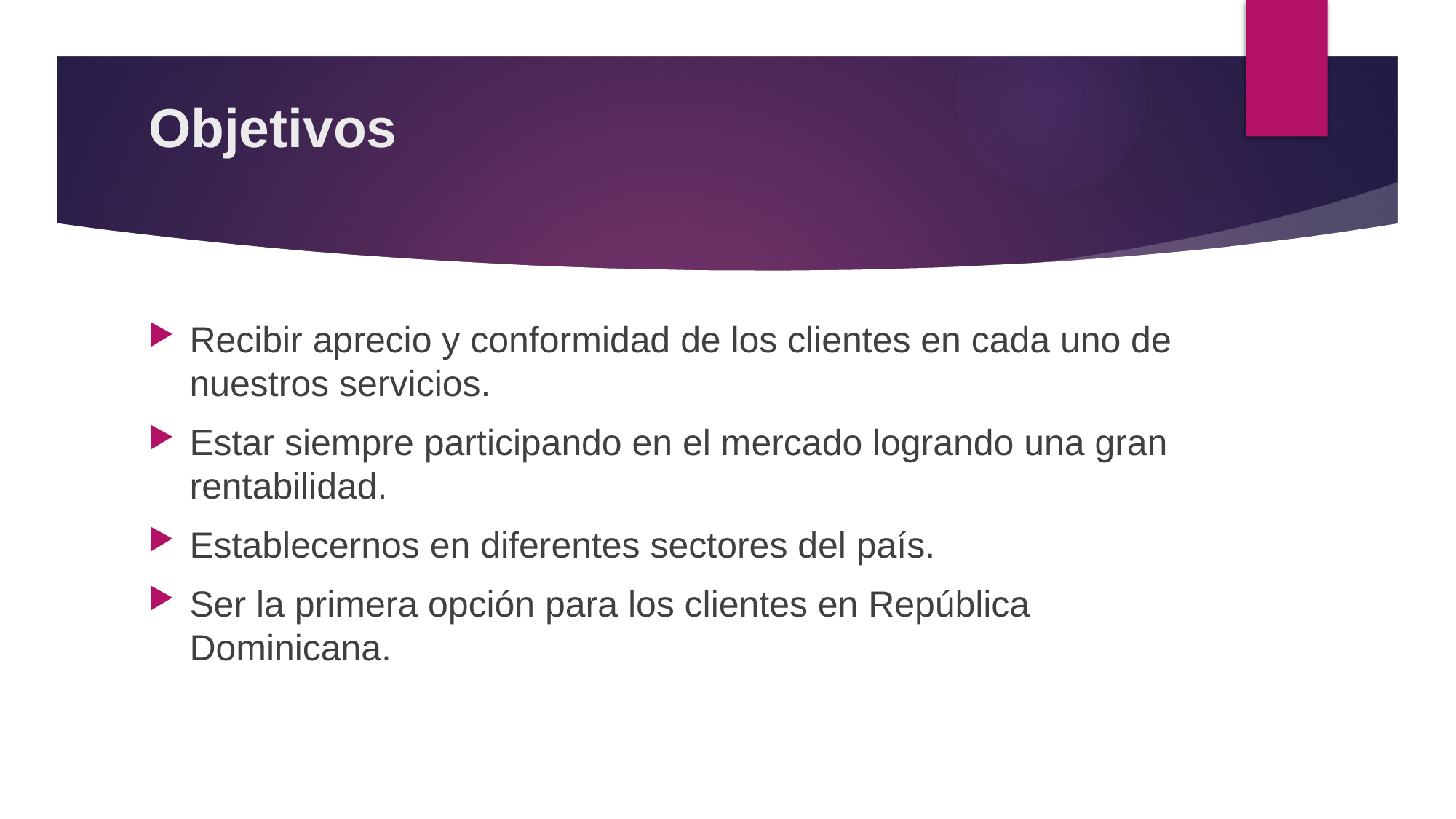

# Objetivos
Recibir aprecio y conformidad de los clientes en cada uno de nuestros servicios.
Estar siempre participando en el mercado logrando una gran rentabilidad.
Establecernos en diferentes sectores del país.
Ser la primera opción para los clientes en República Dominicana.